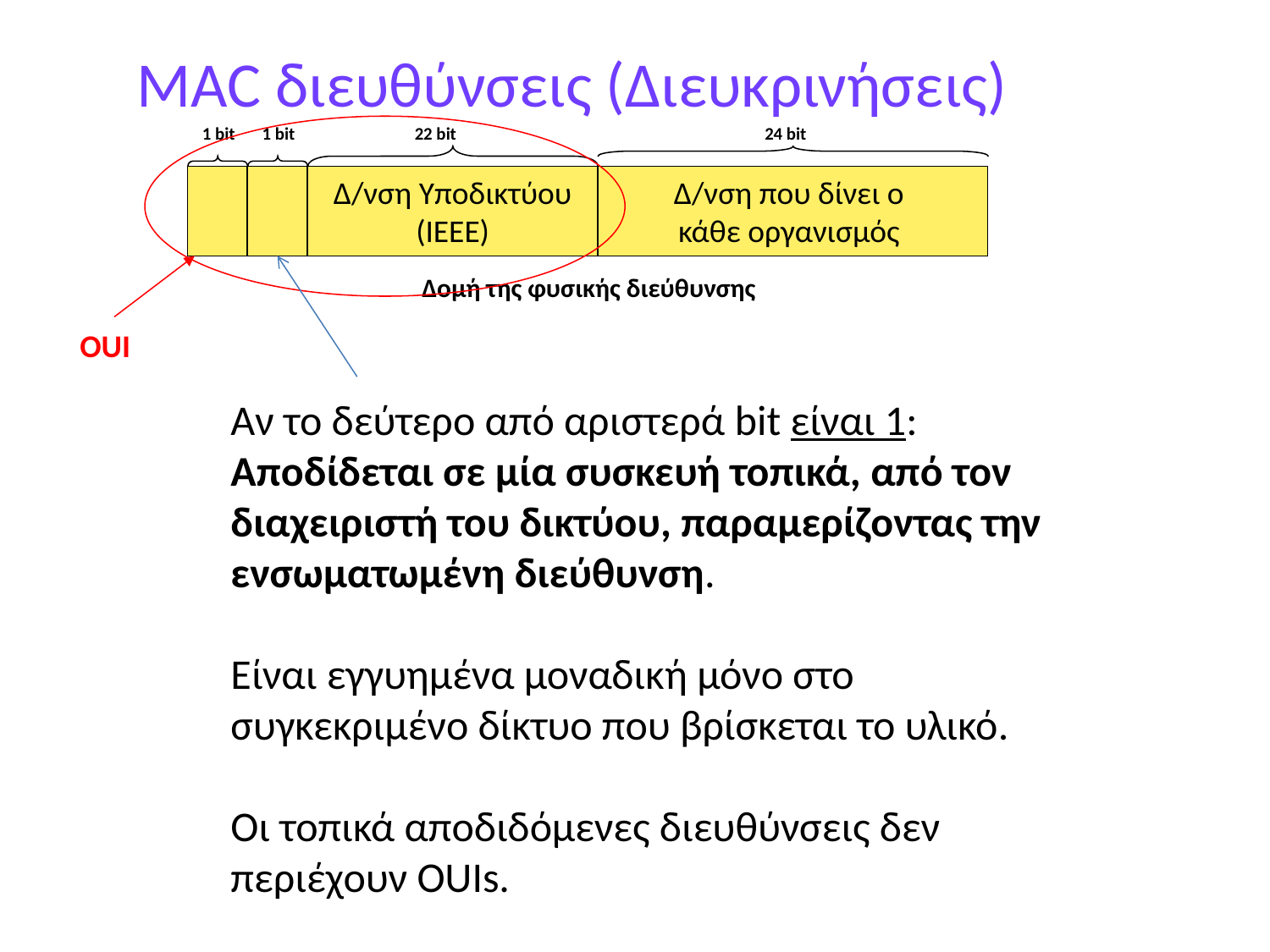

MAC διευθύνσεις (Διευκρινήσεις)

1 bit
1 bit
22 bit
24 bit

Δ/νση Υποδικτύου
(ΙΕΕΕ)
Δ/νση που δίνει ο
κάθε οργανισμός
Δομή της φυσικής διεύθυνσης

OUI
Αν το δεύτερο από αριστερά bit είναι 1: Αποδίδεται σε μία συσκευή τοπικά, από τον διαχειριστή του δικτύου, παραμερίζοντας την ενσωματωμένη διεύθυνση.

Eίναι εγγυημένα μοναδική μόνο στο συγκεκριμένο δίκτυο που βρίσκεται το υλικό.

Οι τοπικά αποδιδόμενες διευθύνσεις δεν περιέχουν OUIs.